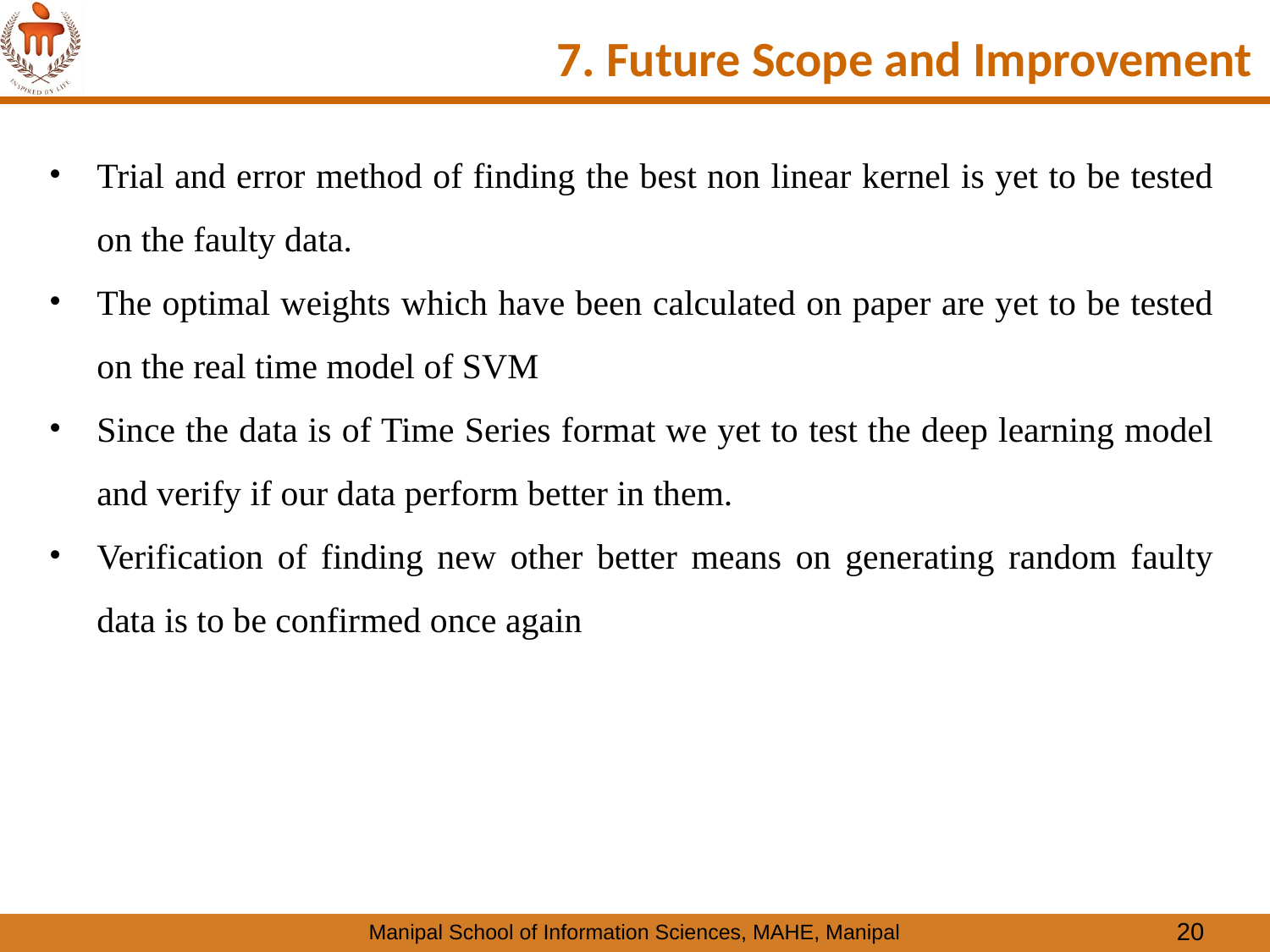

7. Future Scope and Improvement
Trial and error method of finding the best non linear kernel is yet to be tested on the faulty data.
The optimal weights which have been calculated on paper are yet to be tested on the real time model of SVM
Since the data is of Time Series format we yet to test the deep learning model and verify if our data perform better in them.
Verification of finding new other better means on generating random faulty data is to be confirmed once again

20